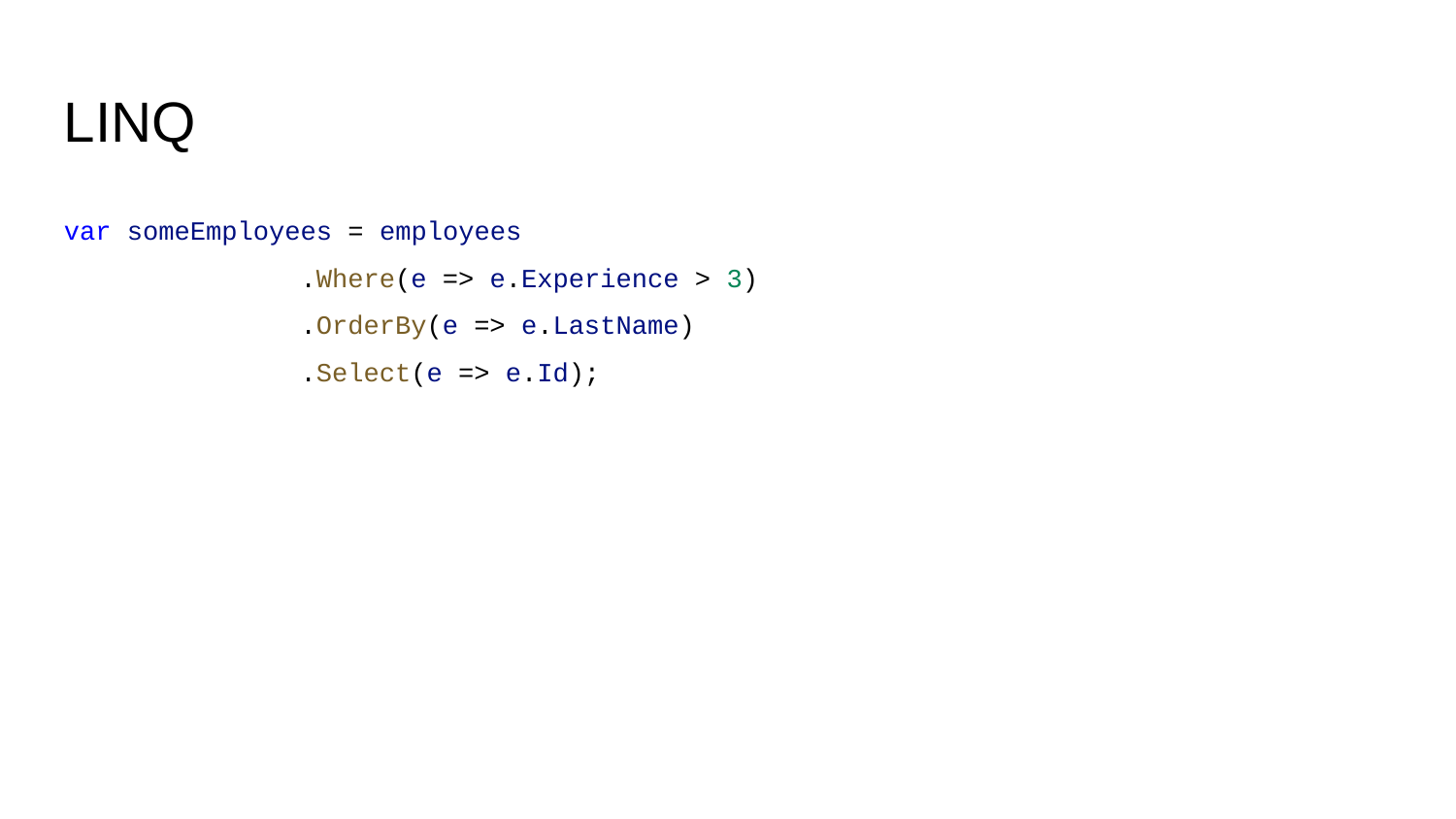

LINQ
var someEmployees = employees
               .Where(e => e.Experience > 3)
               .OrderBy(e => e.LastName)
               .Select(e => e.Id);